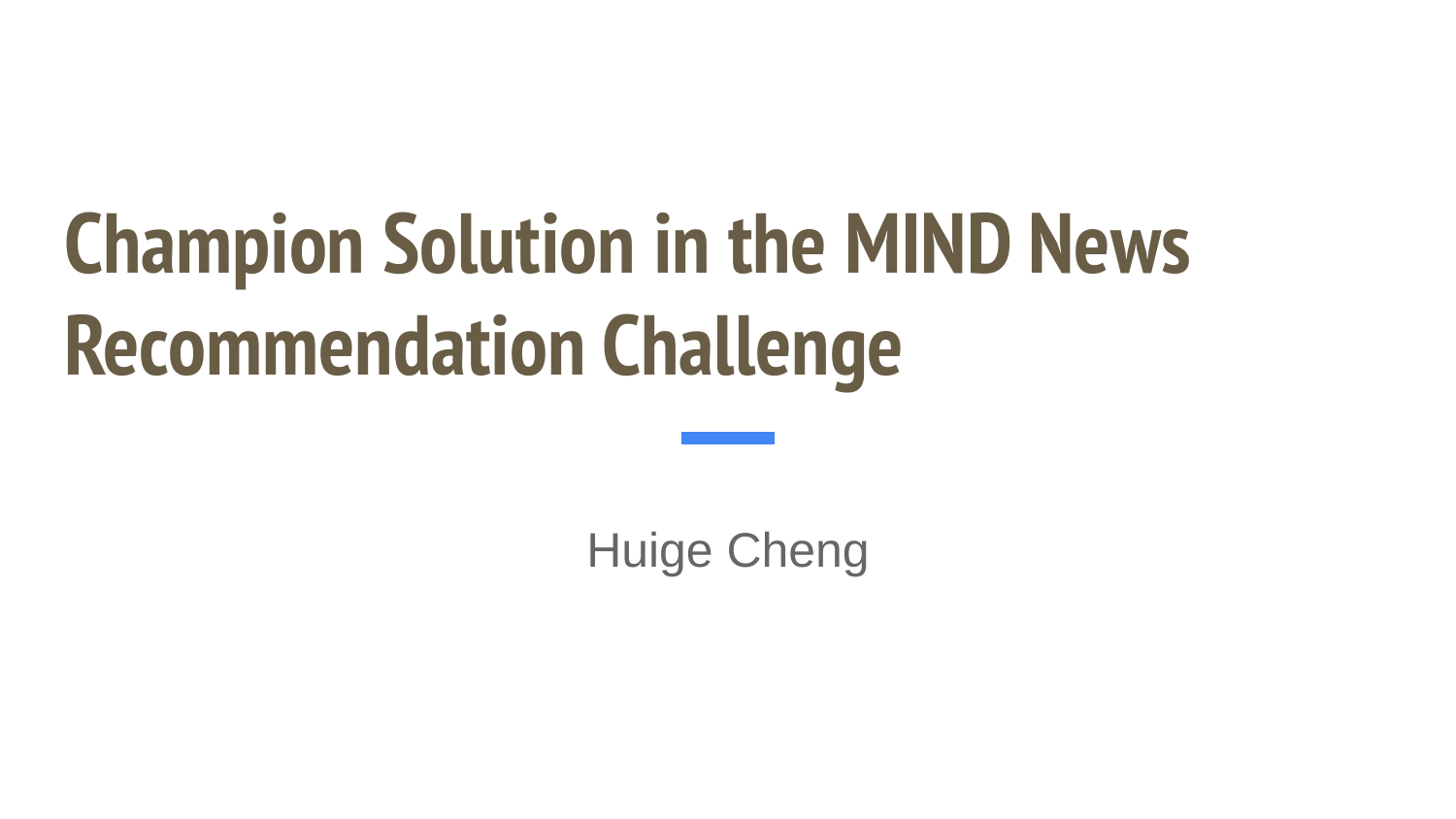

# Champion Solution in the MIND News Recommendation Challenge
Huige Cheng